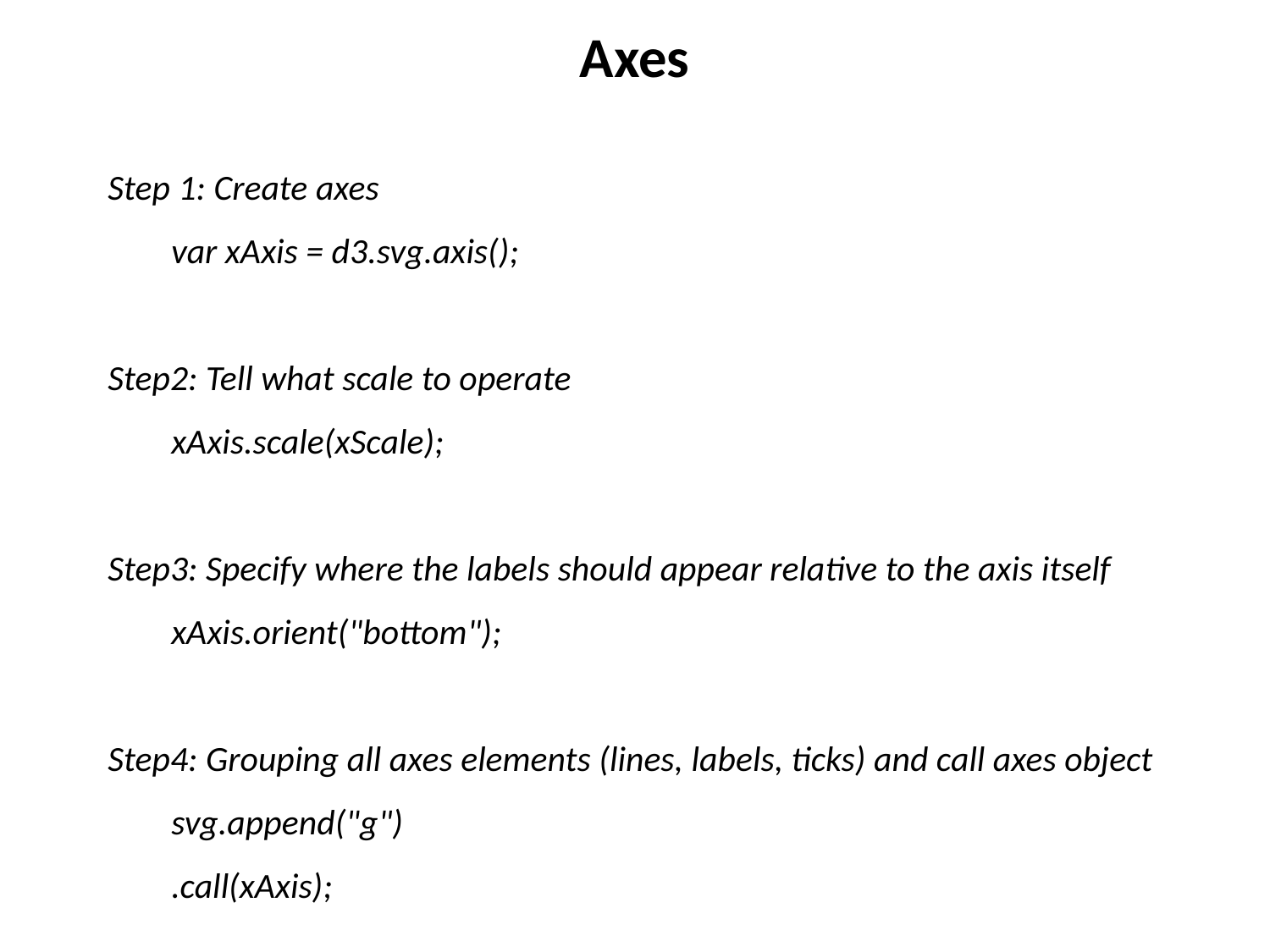

# Axes
Step 1: Create axes
var xAxis = d3.svg.axis();

Step2: Tell what scale to operate
xAxis.scale(xScale);

Step3: Specify where the labels should appear relative to the axis itself
xAxis.orient("bottom");

Step4: Grouping all axes elements (lines, labels, ticks) and call axes object
svg.append("g")
.call(xAxis);